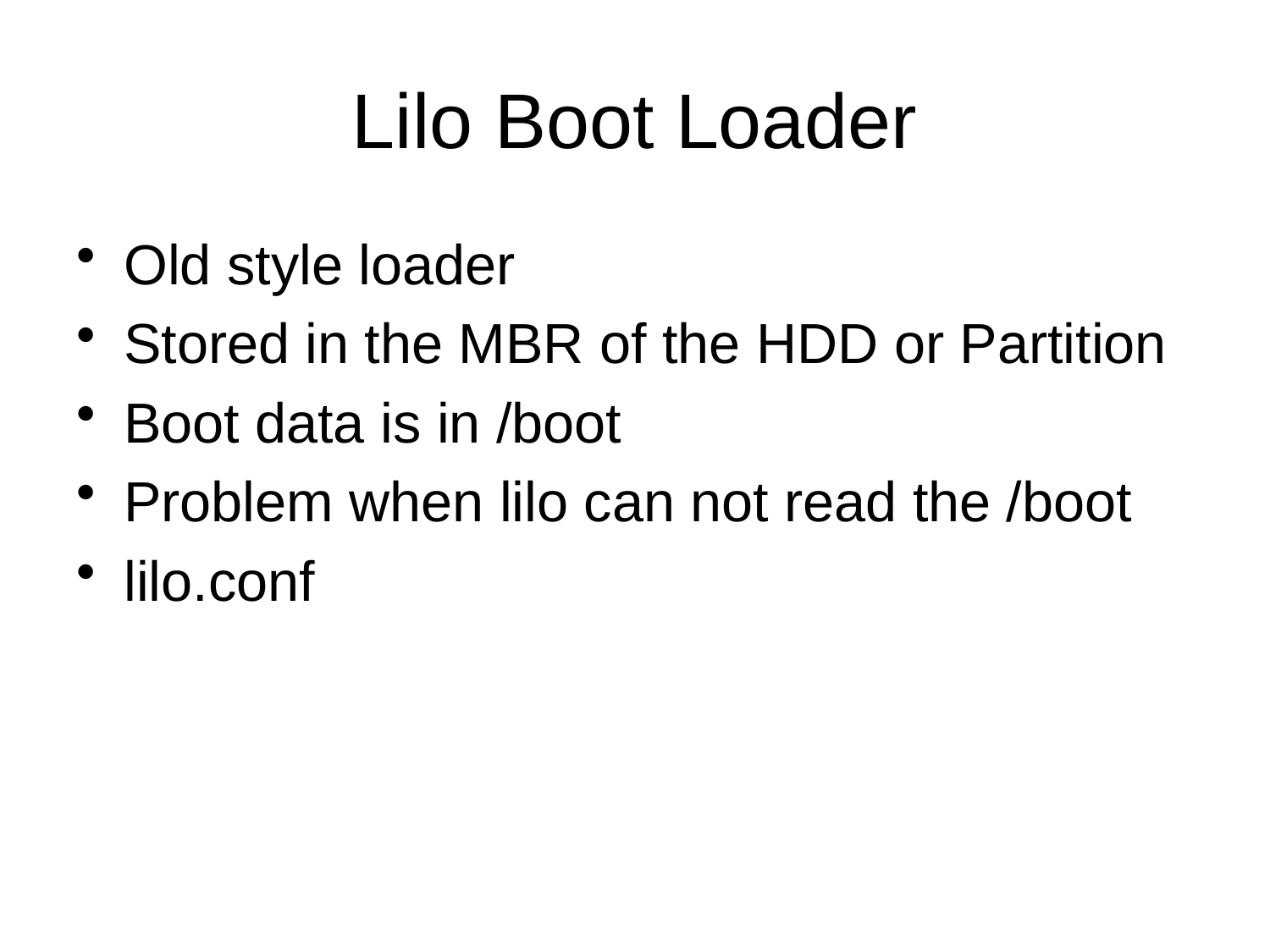

# Lilo Boot Loader
Old style loader
Stored in the MBR of the HDD or Partition
Boot data is in /boot
Problem when lilo can not read the /boot
lilo.conf